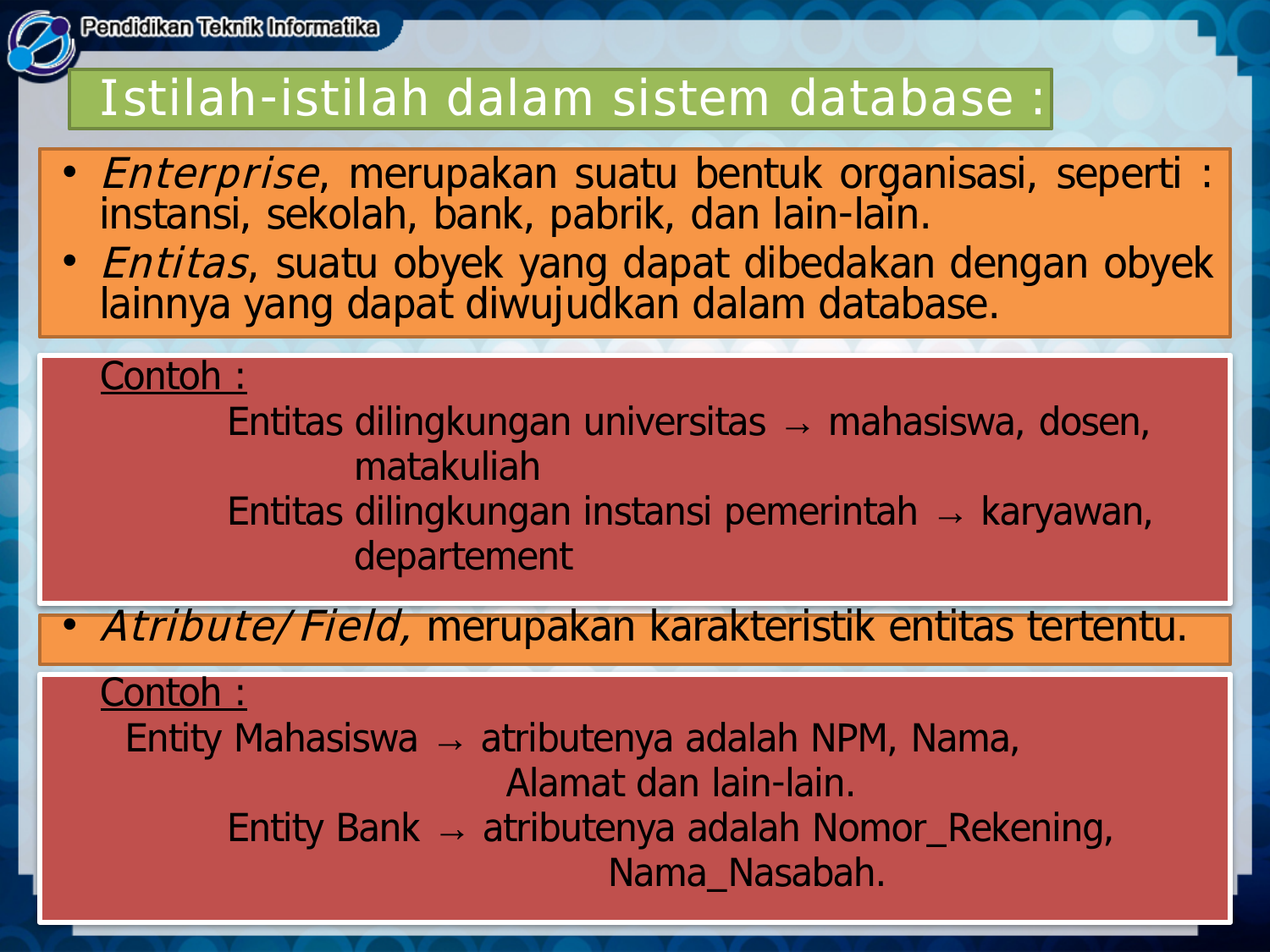

Istilah-istilah dalam sistem database :

Enterprise, merupakan suatu bentuk organisasi, seperti : instansi, sekolah, bank, pabrik, dan lain-lain.
Entitas, suatu obyek yang dapat dibedakan dengan obyek lainnya yang dapat diwujudkan dalam database.

	Contoh :
		Entitas dilingkungan universitas → mahasiswa, dosen,
			matakuliah
		Entitas dilingkungan instansi pemerintah → karyawan,
			departement

Atribute/Field, merupakan karakteristik entitas tertentu.

	Contoh :
Entity Mahasiswa → atributenya adalah NPM, Nama,
			Alamat dan lain-lain.
		Entity Bank → atributenya adalah Nomor_Rekening,
					Nama_Nasabah.